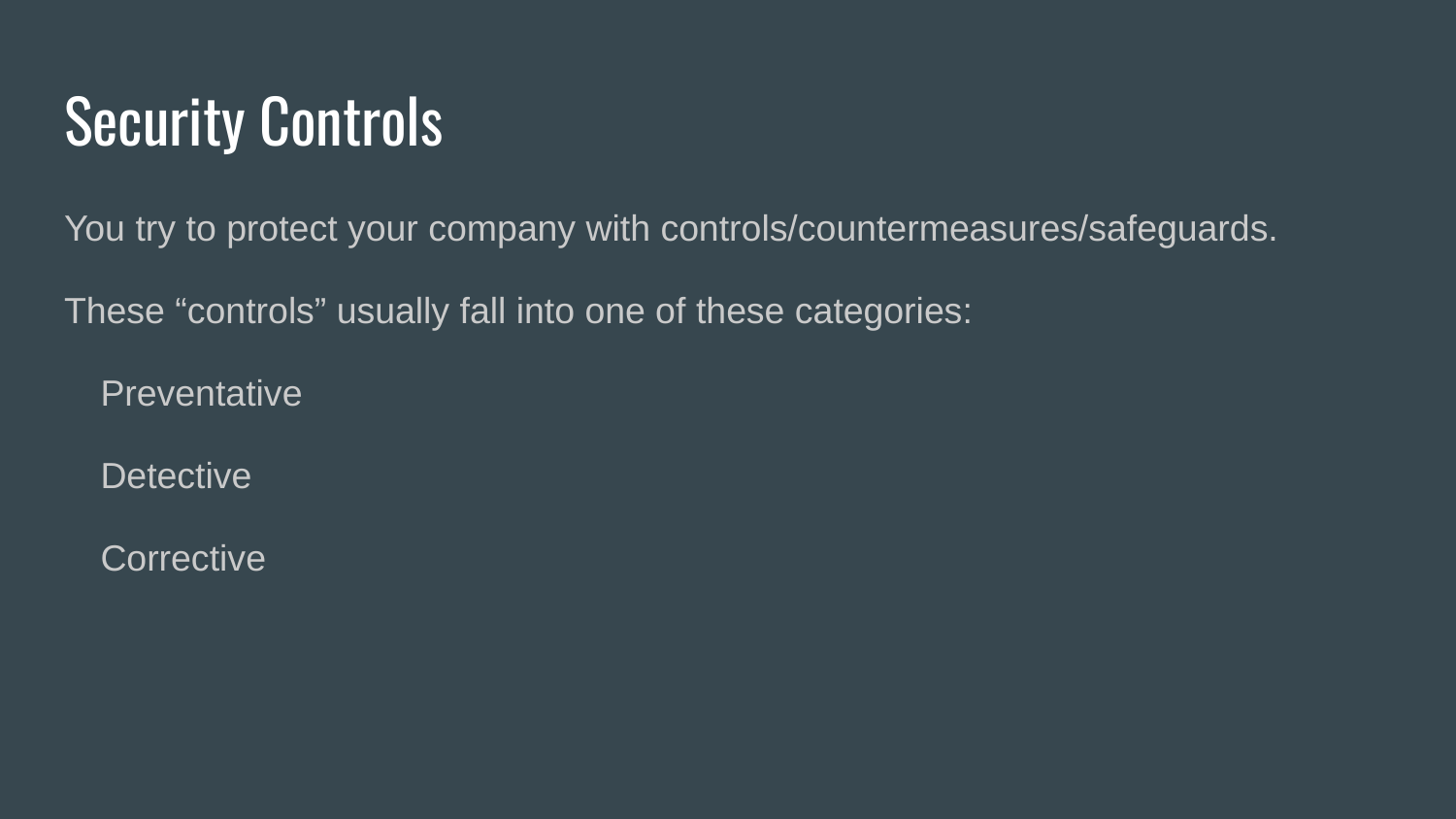

# Security Controls​
You try to protect your company with controls/countermeasures/safeguards.
These “controls” usually fall into one of these categories​​:
Preventative​
Detective​
Corrective​
​
​